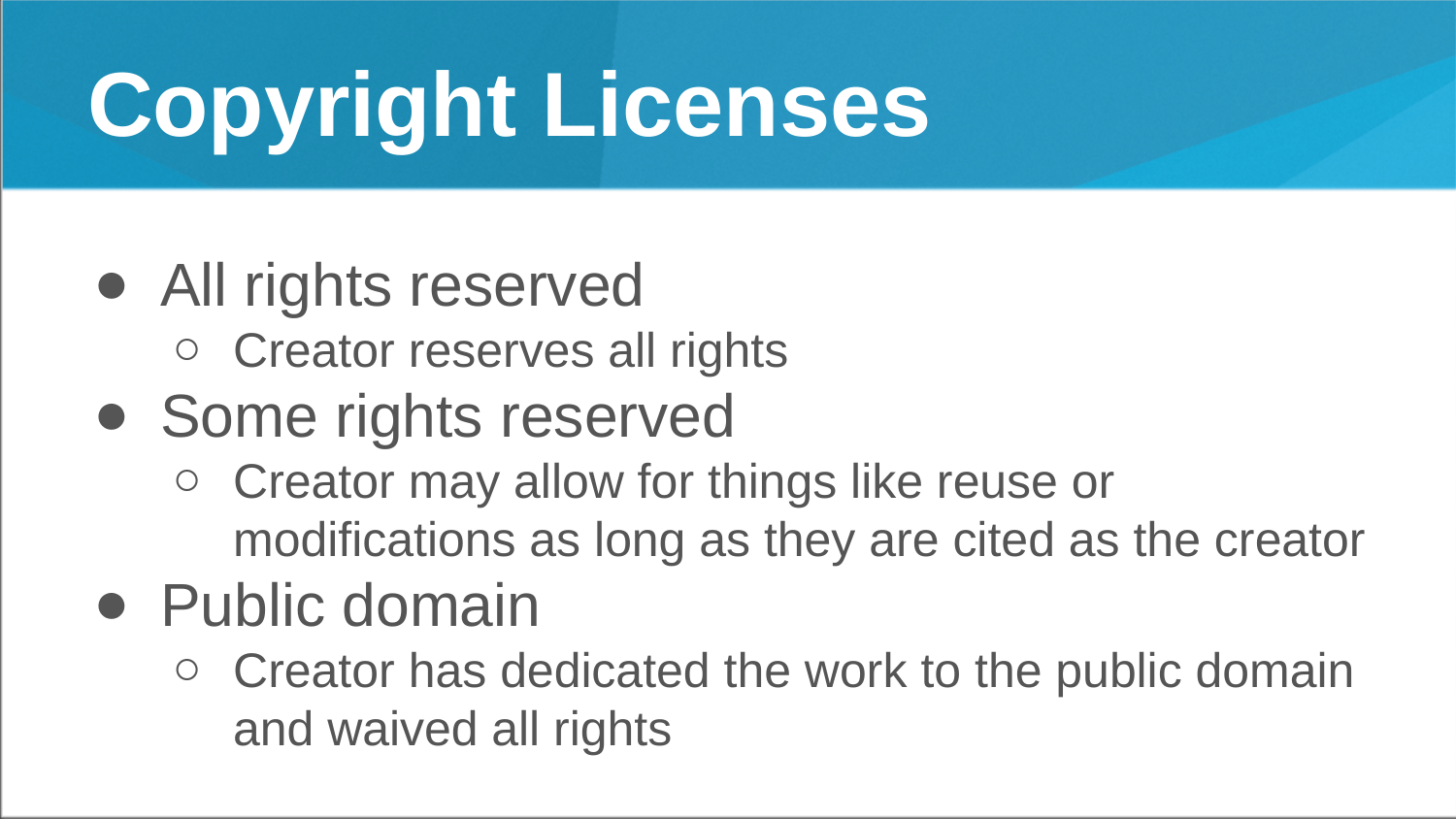

# Copyright Licenses
All rights reserved
Creator reserves all rights
Some rights reserved
Creator may allow for things like reuse or modifications as long as they are cited as the creator
Public domain
Creator has dedicated the work to the public domain and waived all rights